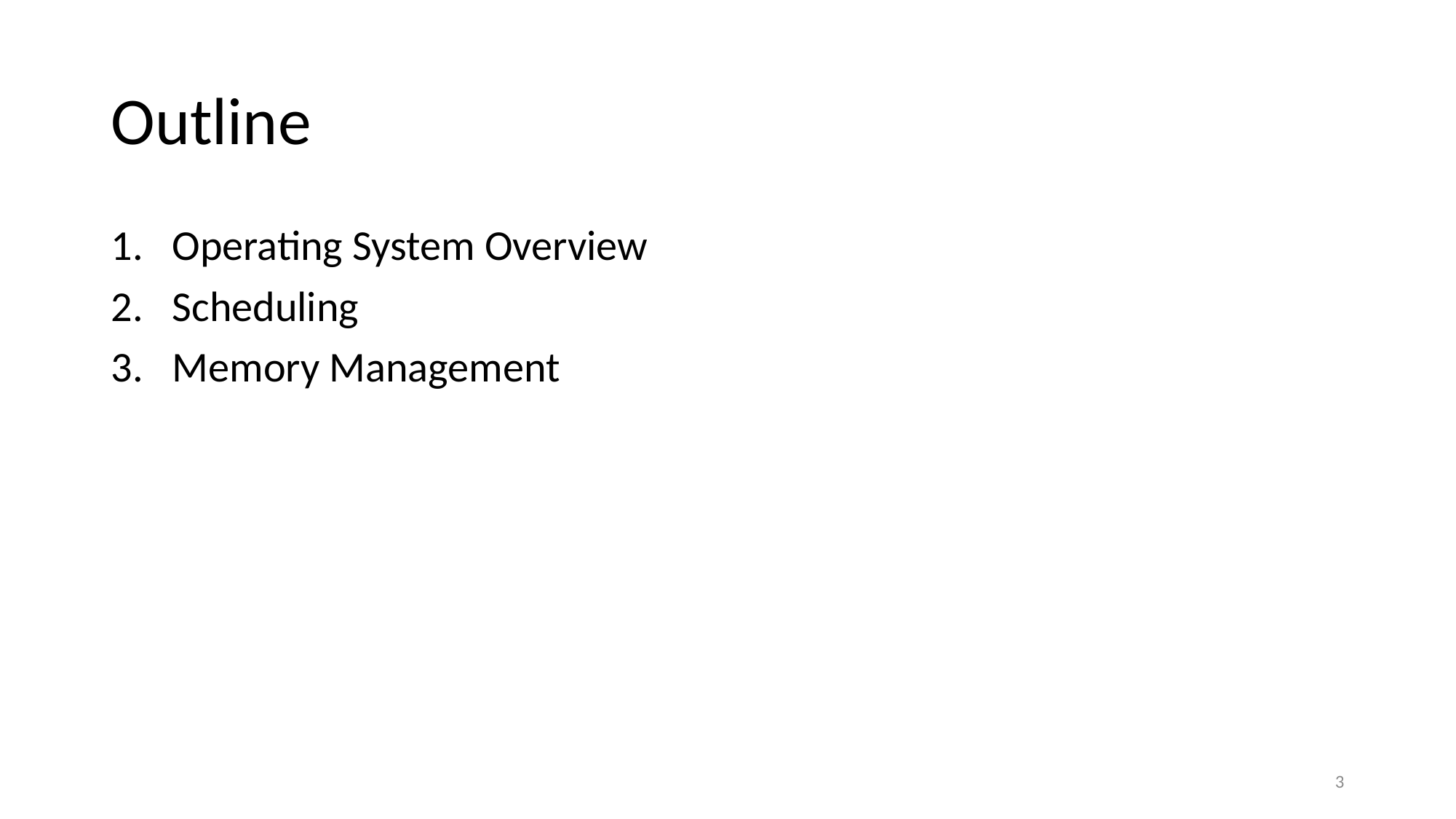

# Outline
Operating System Overview
Scheduling
Memory Management
3